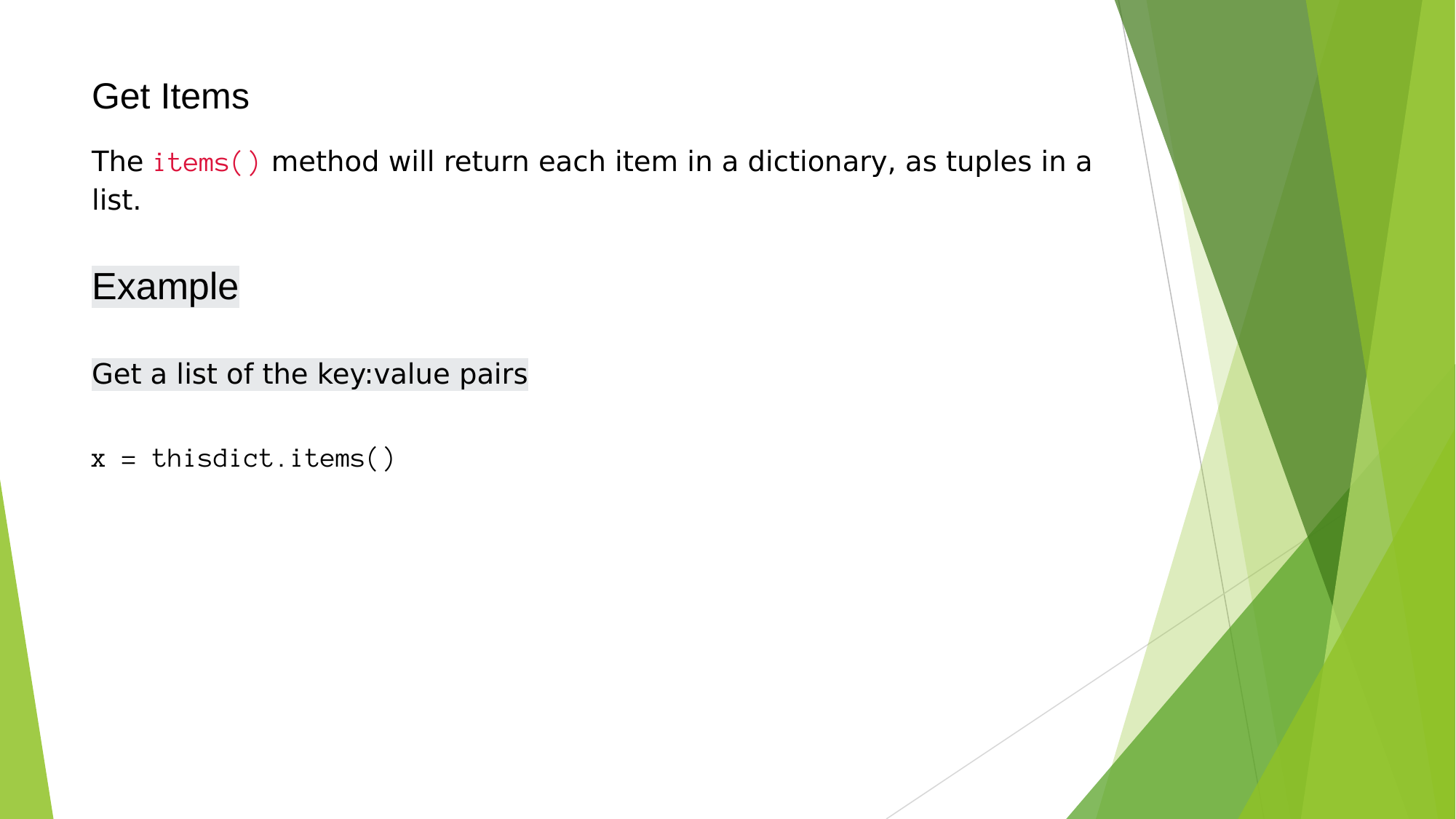

Get Items
The items() method will return each item in a dictionary, as tuples in a list.
Example
Get a list of the key:value pairs
x = thisdict.items()